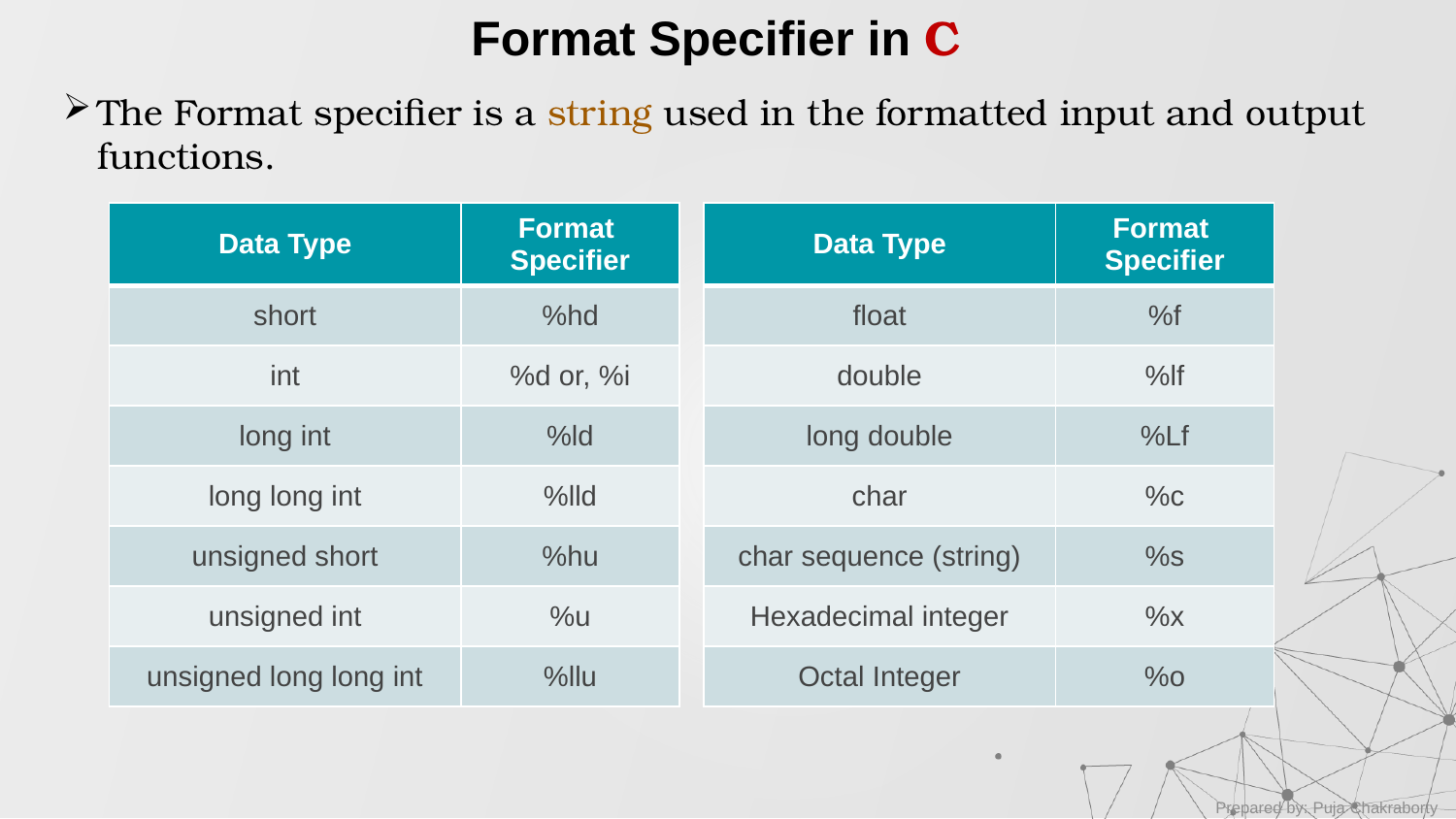

Format Specifier in C
The Format specifier is a string used in the formatted input and output functions.
| Data Type | Format Specifier |
| --- | --- |
| short | %hd |
| int | %d or, %i |
| long int | %ld |
| long long int | %lld |
| unsigned short | %hu |
| unsigned int | %u |
| unsigned long long int | %llu |
| Data Type | Format Specifier |
| --- | --- |
| float | %f |
| double | %lf |
| long double | %Lf |
| char | %c |
| char sequence (string) | %s |
| Hexadecimal integer | %x |
| Octal Integer | %o |
Prepared by: Puja Chakraborty